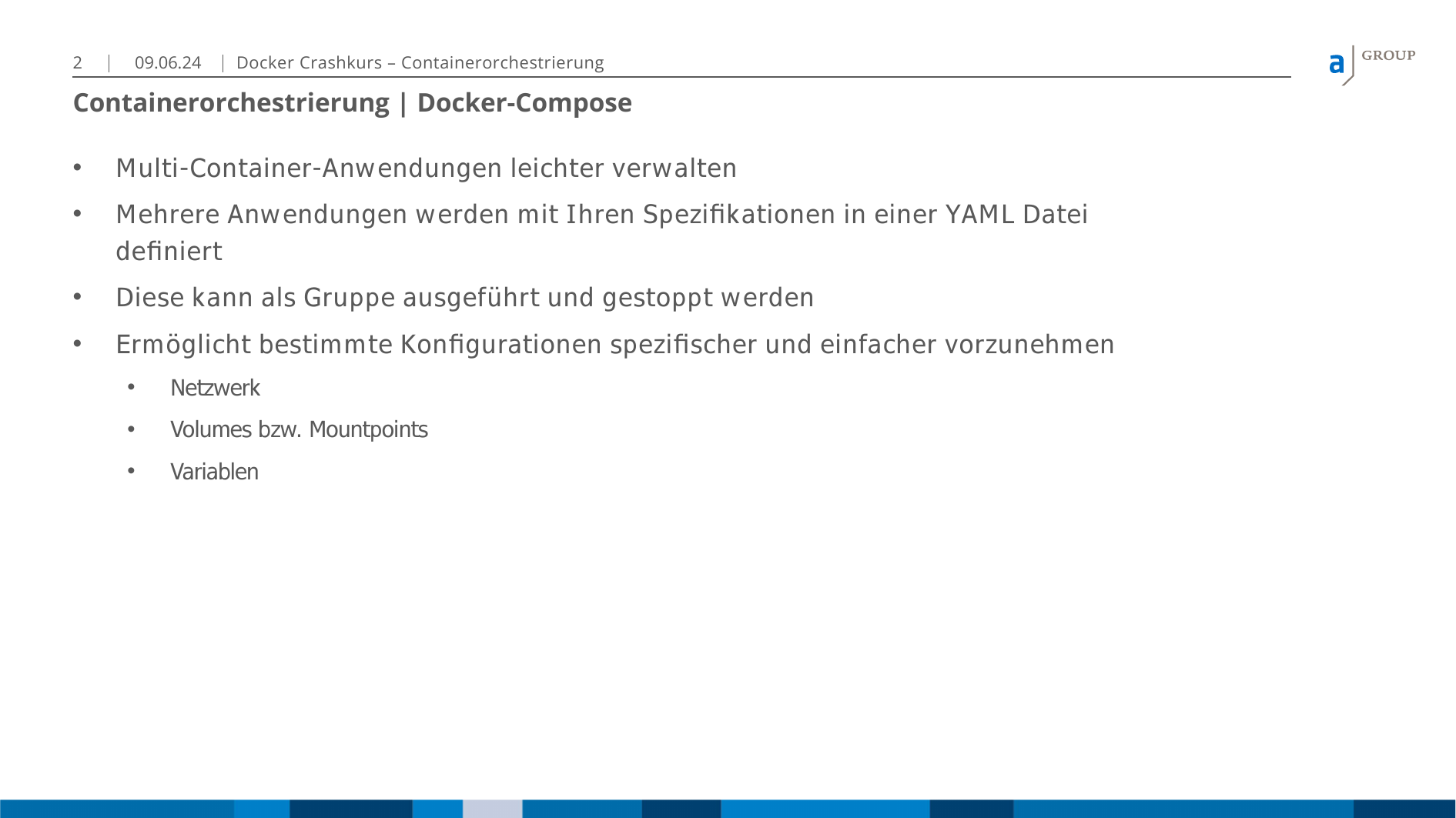

2
09.06.24
Docker Crashkurs – Containerorchestrierung
# Containerorchestrierung | Docker-Compose
Multi-Container-Anwendungen leichter verwalten
Mehrere Anwendungen werden mit Ihren Spezifikationen in einer YAML Datei definiert
Diese kann als Gruppe ausgeführt und gestoppt werden
Ermöglicht bestimmte Konfigurationen spezifischer und einfacher vorzunehmen
Netzwerk
Volumes bzw. Mountpoints
Variablen